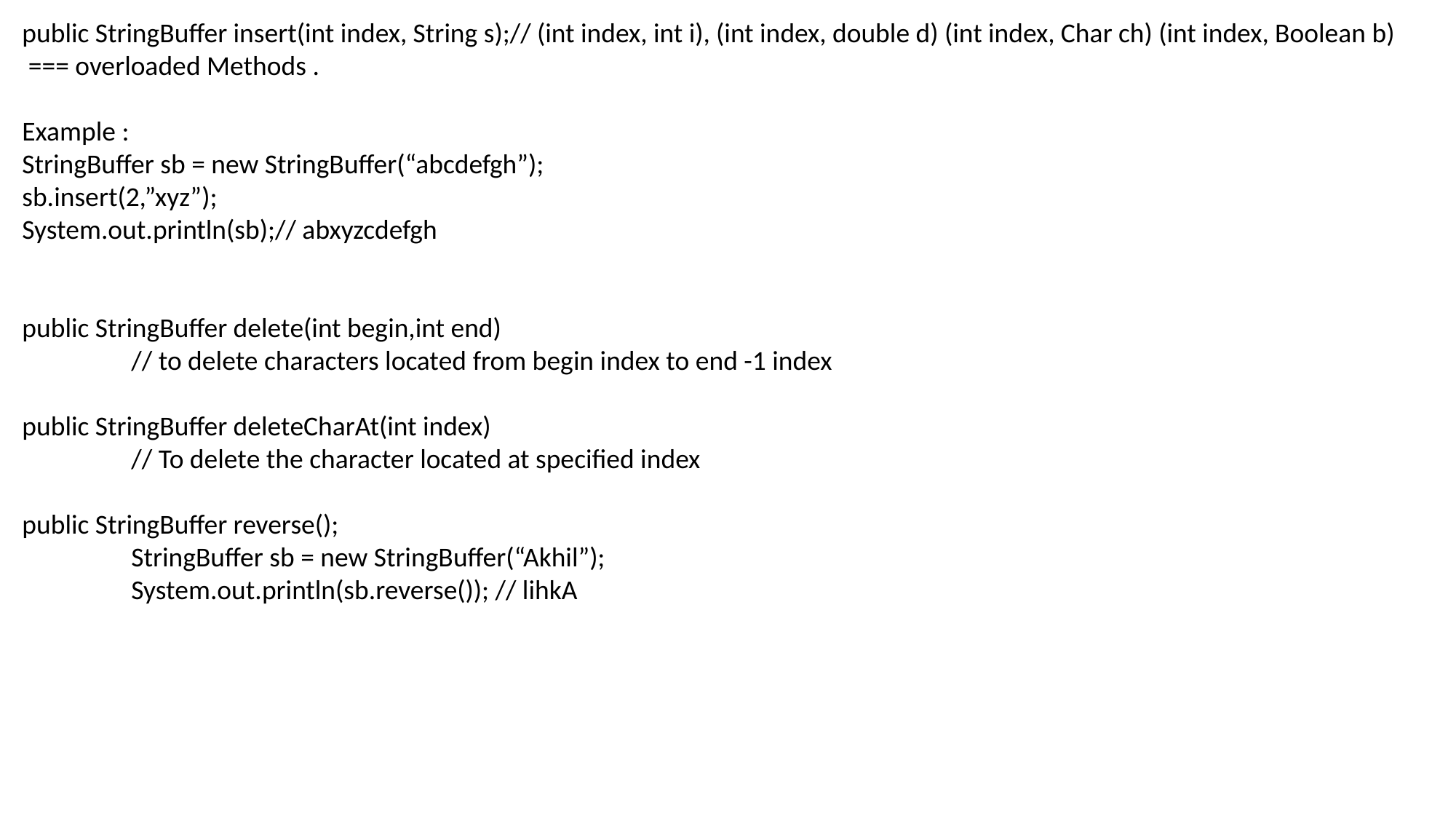

public StringBuffer insert(int index, String s);// (int index, int i), (int index, double d) (int index, Char ch) (int index, Boolean b)
 === overloaded Methods .

Example :
StringBuffer sb = new StringBuffer(“abcdefgh”);
sb.insert(2,”xyz”);
System.out.println(sb);// abxyzcdefgh

public StringBuffer delete(int begin,int end)
	// to delete characters located from begin index to end -1 index

public StringBuffer deleteCharAt(int index)
	// To delete the character located at specified index

public StringBuffer reverse();
	StringBuffer sb = new StringBuffer(“Akhil”);
	System.out.println(sb.reverse()); // lihkA